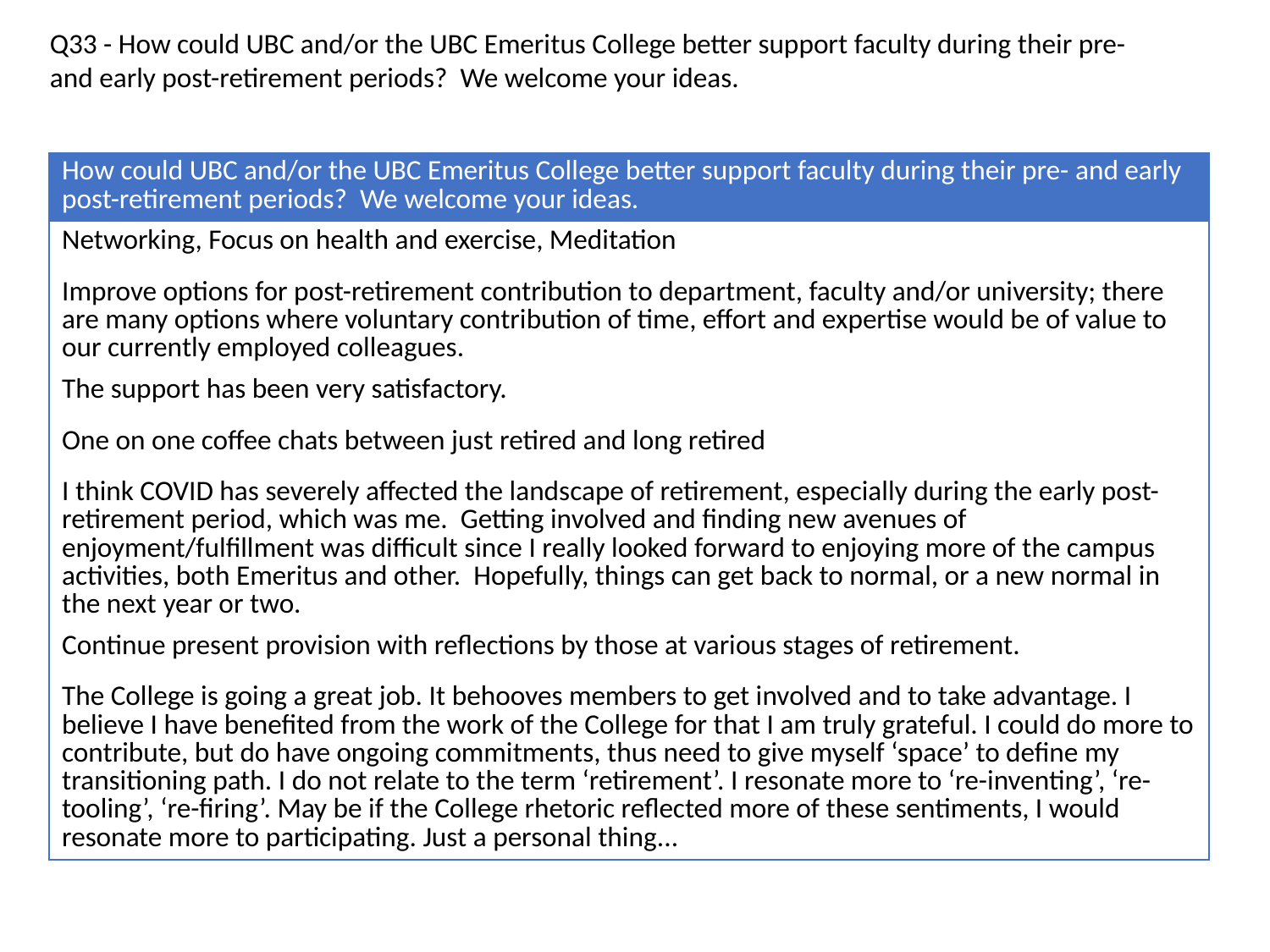

Q33 - How could UBC and/or the UBC Emeritus College better support faculty during their pre- and early post-retirement periods?  We welcome your ideas.
| How could UBC and/or the UBC Emeritus College better support faculty during their pre- and early post-retirement periods? We welcome your ideas. |
| --- |
| Networking, Focus on health and exercise, Meditation |
| Improve options for post-retirement contribution to department, faculty and/or university; there are many options where voluntary contribution of time, effort and expertise would be of value to our currently employed colleagues. |
| The support has been very satisfactory. |
| One on one coffee chats between just retired and long retired |
| I think COVID has severely affected the landscape of retirement, especially during the early post-retirement period, which was me. Getting involved and finding new avenues of enjoyment/fulfillment was difficult since I really looked forward to enjoying more of the campus activities, both Emeritus and other. Hopefully, things can get back to normal, or a new normal in the next year or two. |
| Continue present provision with reflections by those at various stages of retirement. |
| The College is going a great job. It behooves members to get involved and to take advantage. I believe I have benefited from the work of the College for that I am truly grateful. I could do more to contribute, but do have ongoing commitments, thus need to give myself ‘space’ to define my transitioning path. I do not relate to the term ‘retirement’. I resonate more to ‘re-inventing’, ‘re-tooling’, ‘re-firing’. May be if the College rhetoric reflected more of these sentiments, I would resonate more to participating. Just a personal thing... |